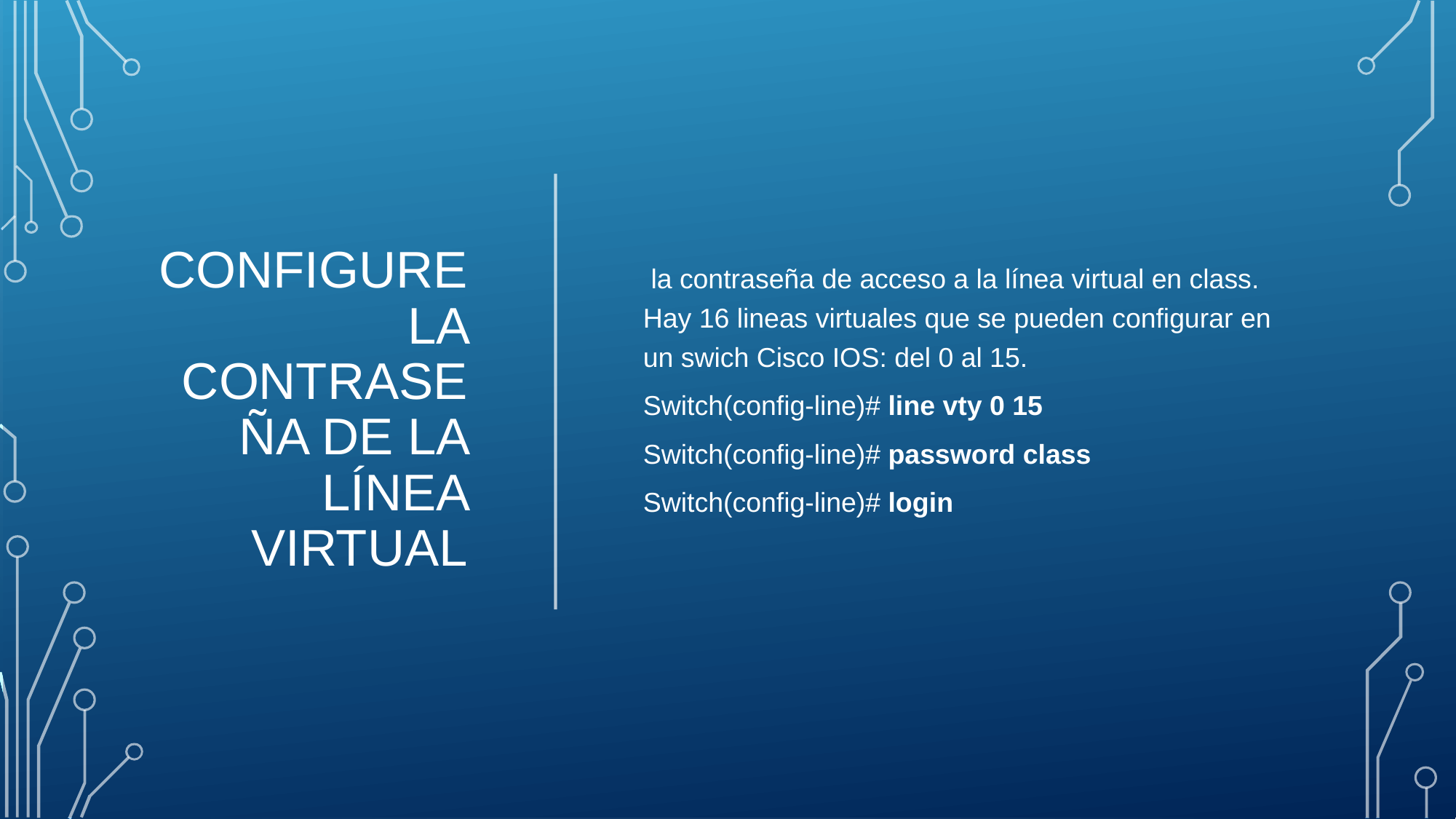

# Configure la contraseña de la línea virtual
 la contraseña de acceso a la línea virtual en class. Hay 16 lineas virtuales que se pueden configurar en un swich Cisco IOS: del 0 al 15.
Switch(config-line)# line vty 0 15
Switch(config-line)# password class
Switch(config-line)# login